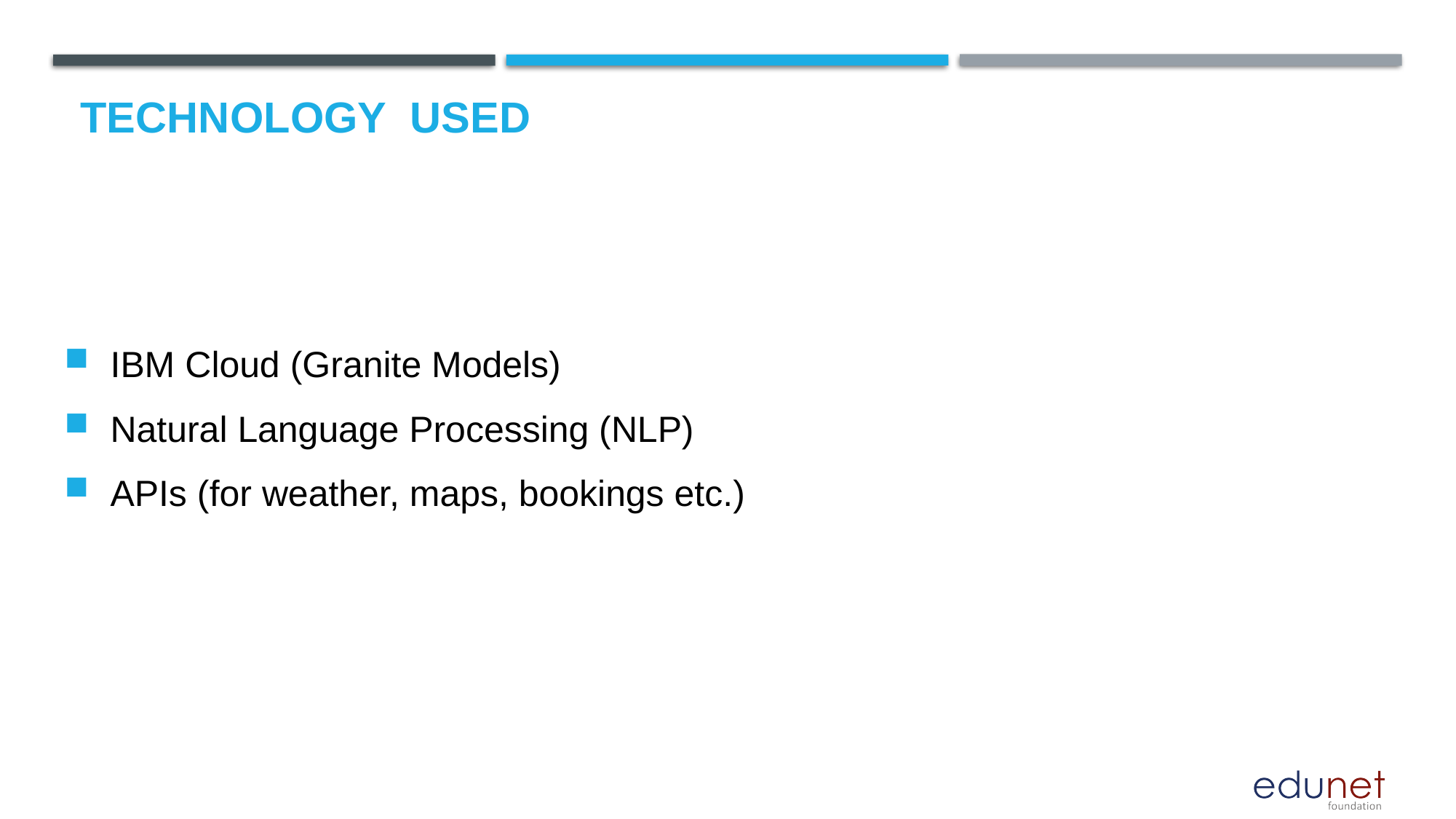

# Technology  used
 IBM Cloud (Granite Models)
 Natural Language Processing (NLP)
 APIs (for weather, maps, bookings etc.)